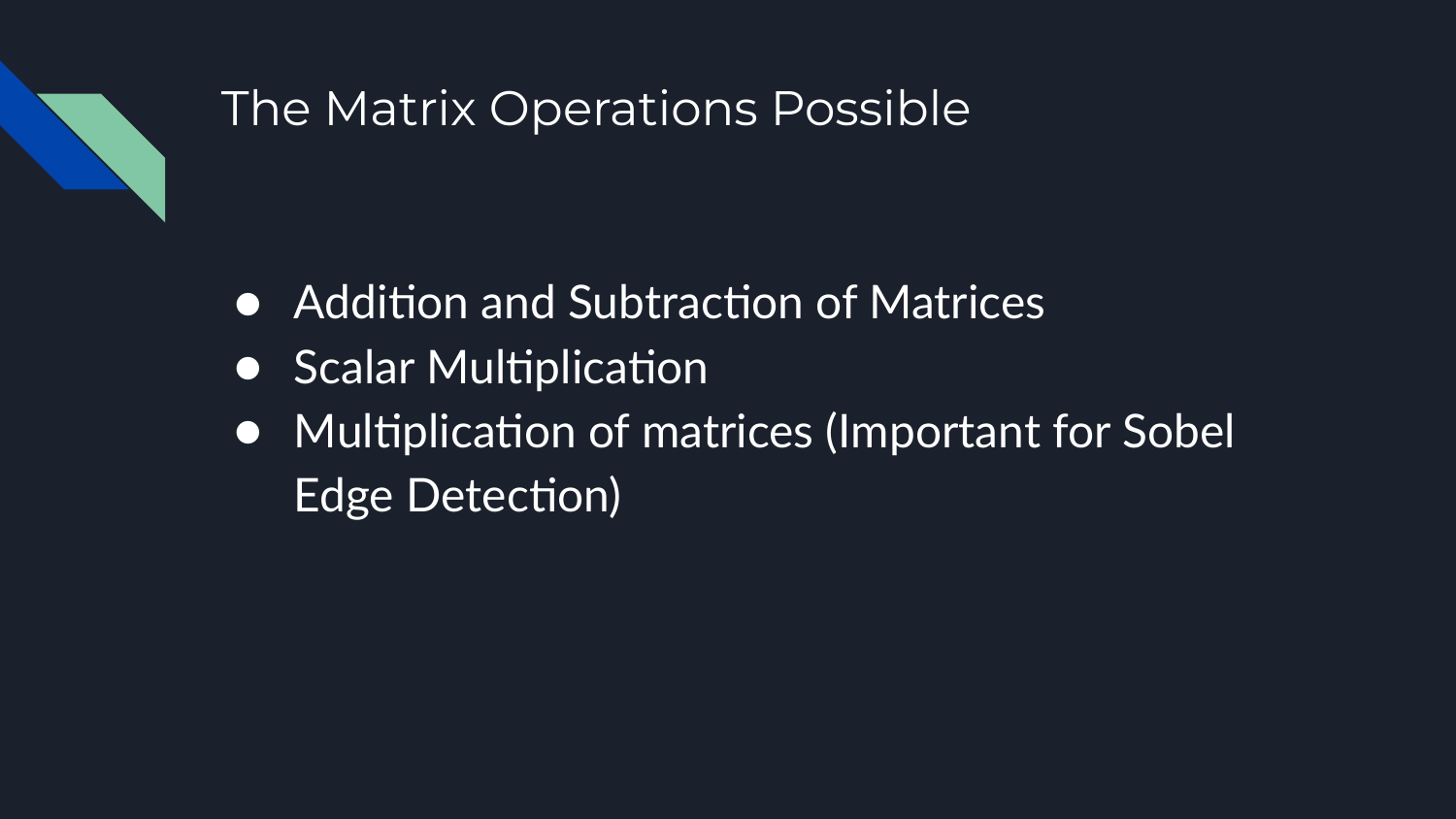

# The Matrix Operations Possible
Addition and Subtraction of Matrices
Scalar Multiplication
Multiplication of matrices (Important for Sobel Edge Detection)